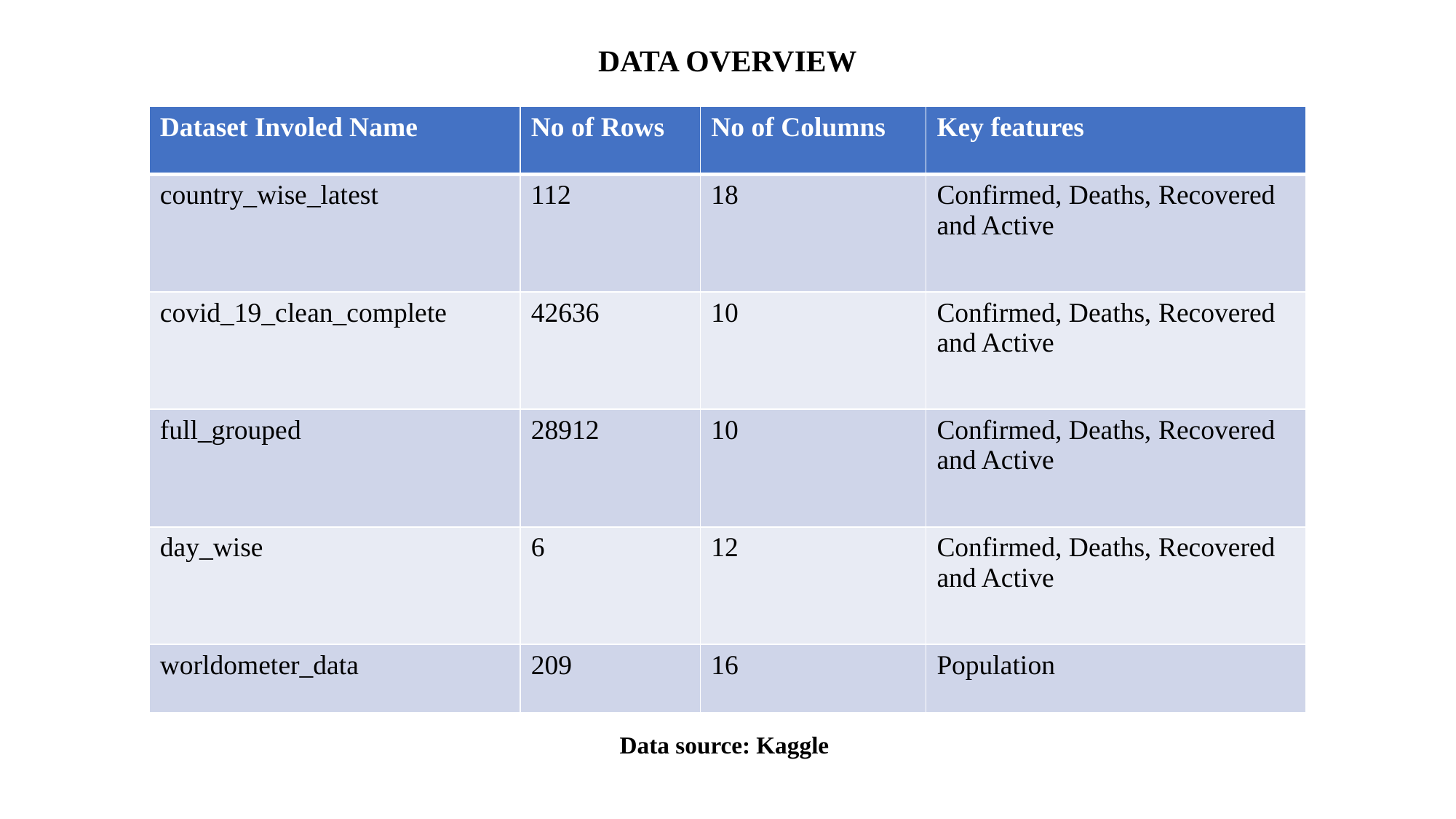

DATA OVERVIEW
| Dataset Involed Name | No of Rows | No of Columns | Key features |
| --- | --- | --- | --- |
| country\_wise\_latest | 112 | 18 | Confirmed, Deaths, Recovered and Active |
| covid\_19\_clean\_complete | 42636 | 10 | Confirmed, Deaths, Recovered and Active |
| full\_grouped | 28912 | 10 | Confirmed, Deaths, Recovered and Active |
| day\_wise | 6 | 12 | Confirmed, Deaths, Recovered and Active |
| worldometer\_data | 209 | 16 | Population |
Data source: Kaggle